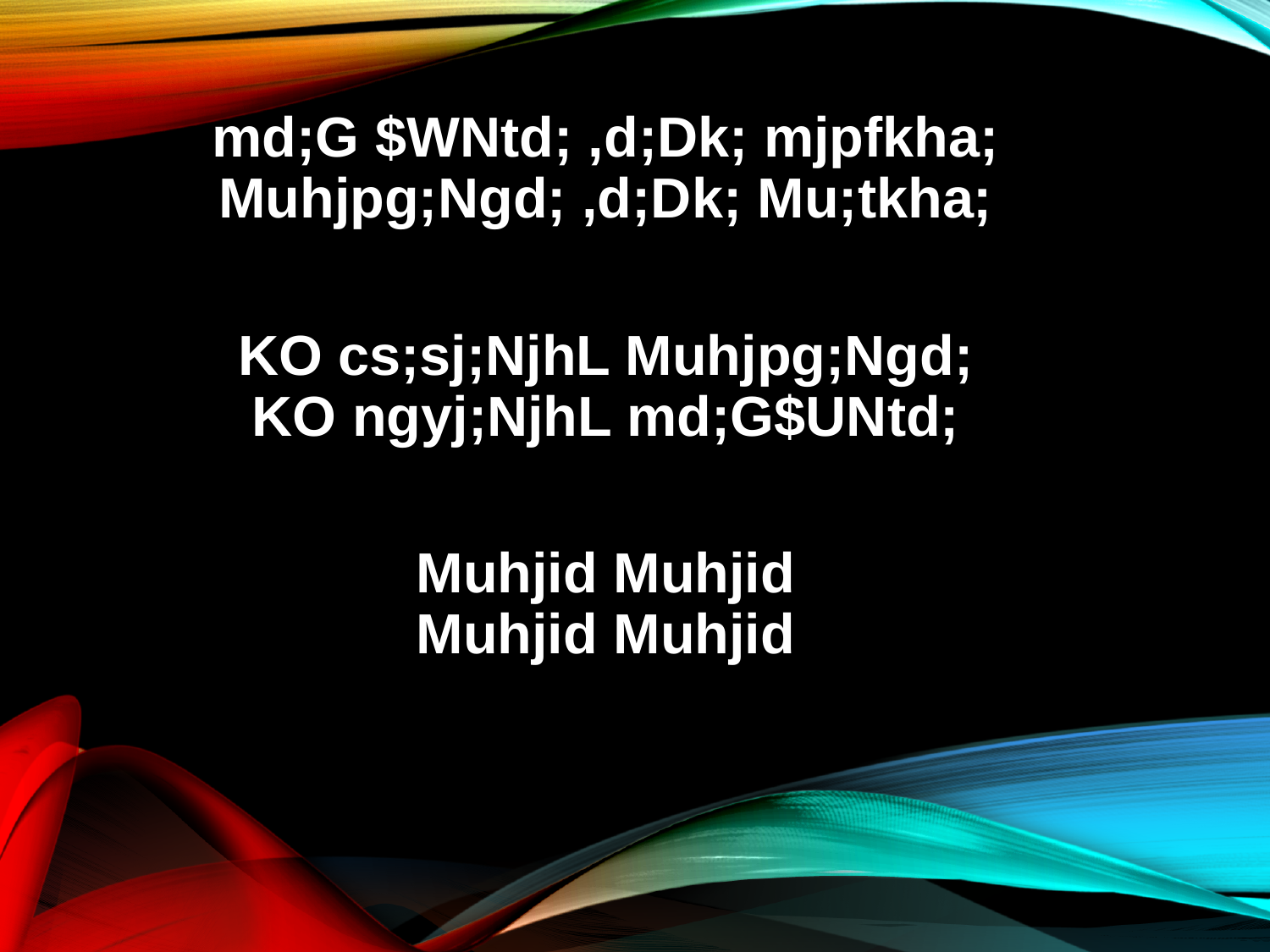

md;G $WNtd; ,d;Dk; mjpfkha;
Muhjpg;Ngd; ,d;Dk; Mu;tkha;

KO cs;sj;NjhL Muhjpg;Ngd;
KO ngyj;NjhL md;G$UNtd;

Muhjid Muhjid
Muhjid Muhjid